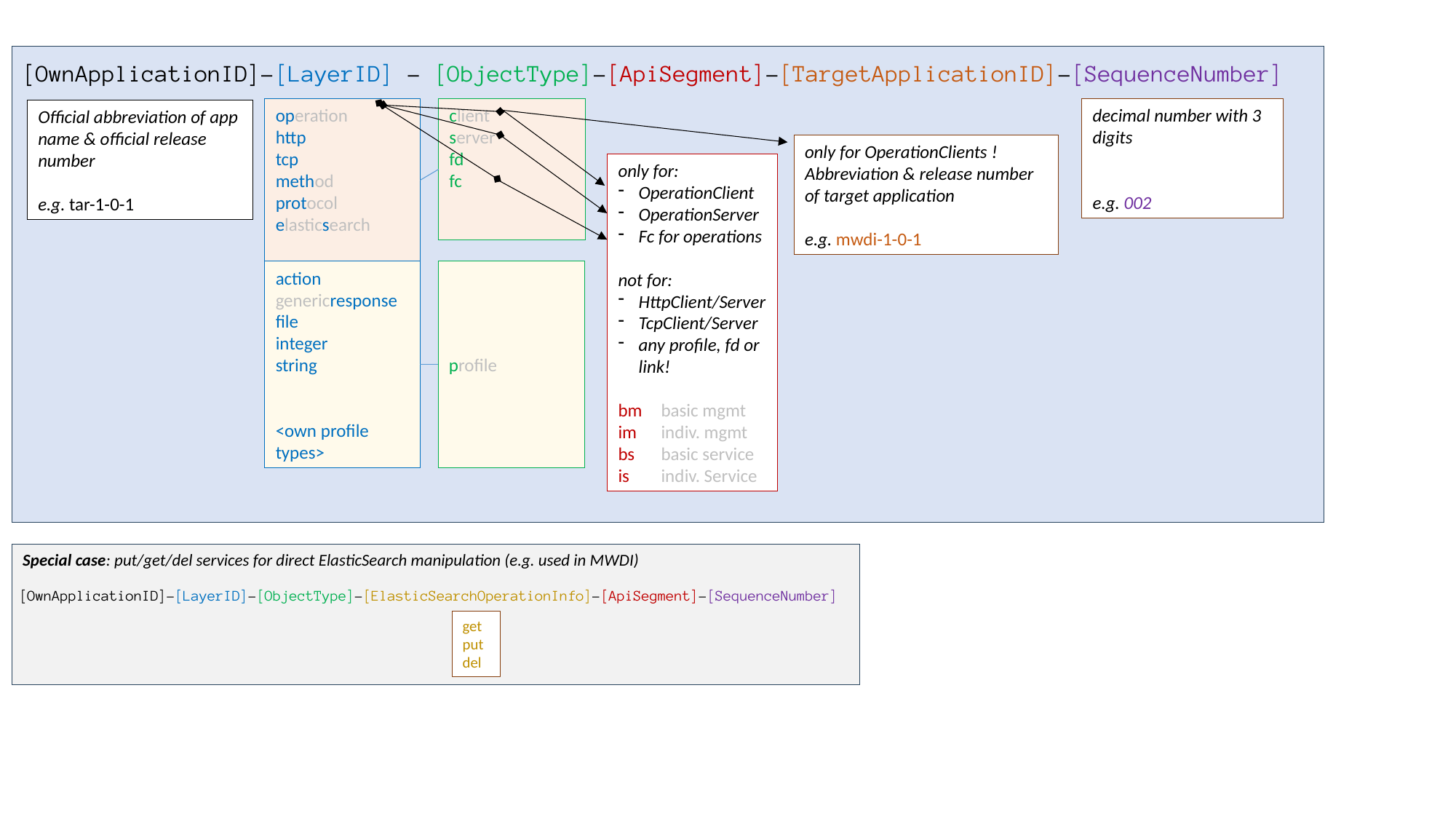

[OwnApplicationID]-[LayerID] - [ObjectType]-[ApiSegment]-[TargetApplicationID]-[SequenceNumber]
operation
http
tcp
method
protocol
elasticsearch

client
server
fd
fc

decimal number with 3 digits

e.g. 002
Official abbreviation of app name & official release number

e.g. tar-1-0-1
only for OperationClients !
Abbreviation & release number of target application

e.g. mwdi-1-0-1
only for:
OperationClient
OperationServer
Fc for operations

not for:
HttpClient/Server
TcpClient/Server
any profile, fd or link!

bm	basic mgmt
im	indiv. mgmt
bs	basic service
is	indiv. Service
action
genericresponse
file
integer
string

<own profile types>

profile

Special case: put/get/del services for direct ElasticSearch manipulation (e.g. used in MWDI)
[OwnApplicationID]-[LayerID]-[ObjectType]-[ElasticSearchOperationInfo]-[ApiSegment]-[SequenceNumber]
get
put
del